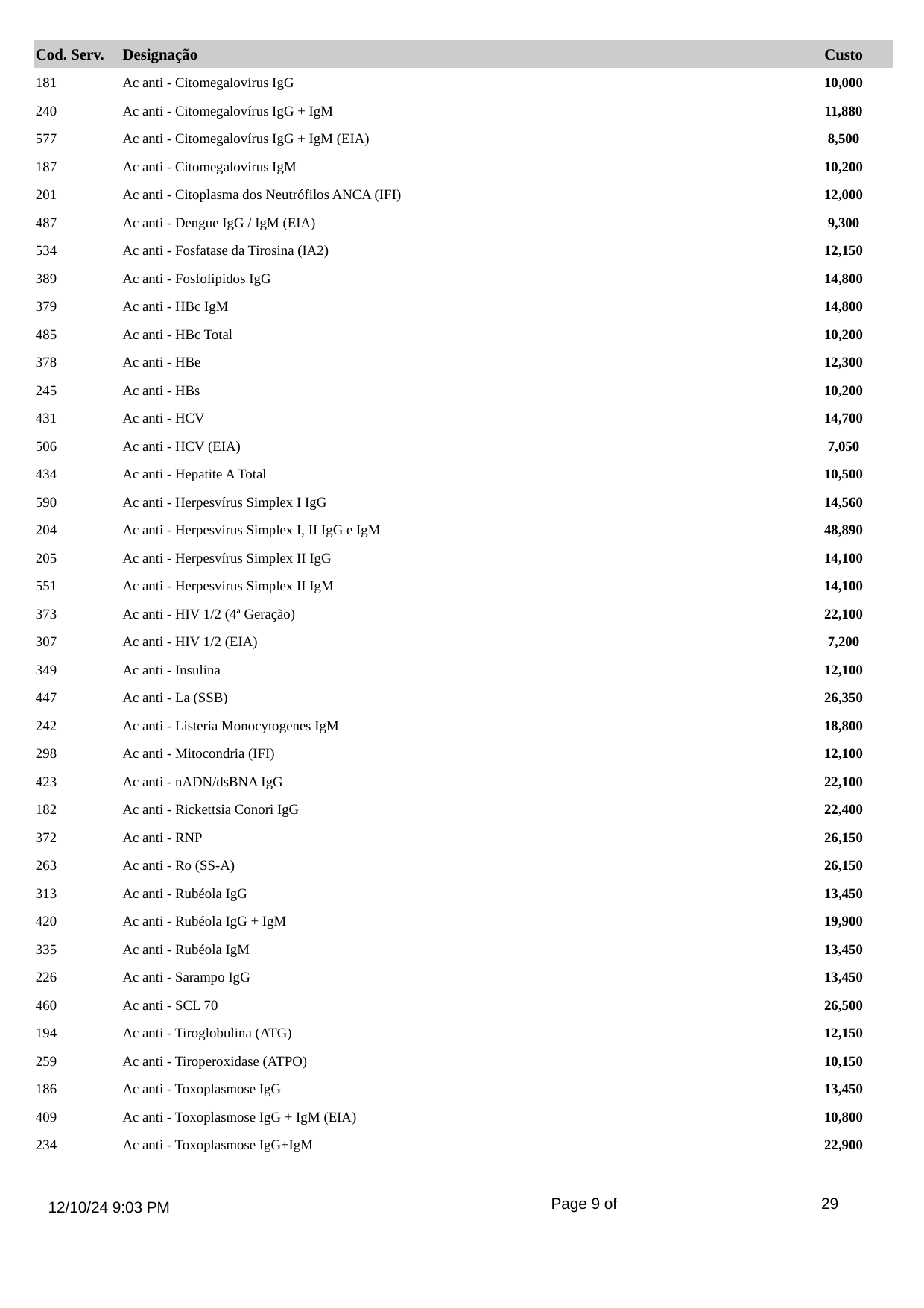

Cod. Serv.
Designação
Custo
181
Ac anti - Citomegalovírus IgG
10,000
240
Ac anti - Citomegalovírus IgG + IgM
11,880
577
Ac anti - Citomegalovírus IgG + IgM (EIA)
8,500
187
Ac anti - Citomegalovírus IgM
10,200
201
Ac anti - Citoplasma dos Neutrófilos ANCA (IFI)
12,000
487
Ac anti - Dengue IgG / IgM (EIA)
9,300
534
Ac anti - Fosfatase da Tirosina (IA2)
12,150
389
Ac anti - Fosfolípidos IgG
14,800
379
Ac anti - HBc IgM
14,800
485
Ac anti - HBc Total
10,200
378
Ac anti - HBe
12,300
245
Ac anti - HBs
10,200
431
Ac anti - HCV
14,700
506
Ac anti - HCV (EIA)
7,050
434
Ac anti - Hepatite A Total
10,500
590
Ac anti - Herpesvírus Simplex I IgG
14,560
204
Ac anti - Herpesvírus Simplex I, II IgG e IgM
48,890
205
Ac anti - Herpesvírus Simplex II IgG
14,100
551
Ac anti - Herpesvírus Simplex II IgM
14,100
373
Ac anti - HIV 1/2 (4ª Geração)
22,100
307
Ac anti - HIV 1/2 (EIA)
7,200
349
Ac anti - Insulina
12,100
447
Ac anti - La (SSB)
26,350
242
Ac anti - Listeria Monocytogenes IgM
18,800
298
Ac anti - Mitocondria (IFI)
12,100
423
Ac anti - nADN/dsBNA IgG
22,100
182
Ac anti - Rickettsia Conori IgG
22,400
372
Ac anti - RNP
26,150
263
Ac anti - Ro (SS-A)
26,150
313
Ac anti - Rubéola IgG
13,450
420
Ac anti - Rubéola IgG + IgM
19,900
335
Ac anti - Rubéola IgM
13,450
226
Ac anti - Sarampo IgG
13,450
460
Ac anti - SCL 70
26,500
194
Ac anti - Tiroglobulina (ATG)
12,150
259
Ac anti - Tiroperoxidase (ATPO)
10,150
186
Ac anti - Toxoplasmose IgG
13,450
409
Ac anti - Toxoplasmose IgG + IgM (EIA)
10,800
234
Ac anti - Toxoplasmose IgG+IgM
22,900
Page 9 of
29
12/10/24 9:03 PM